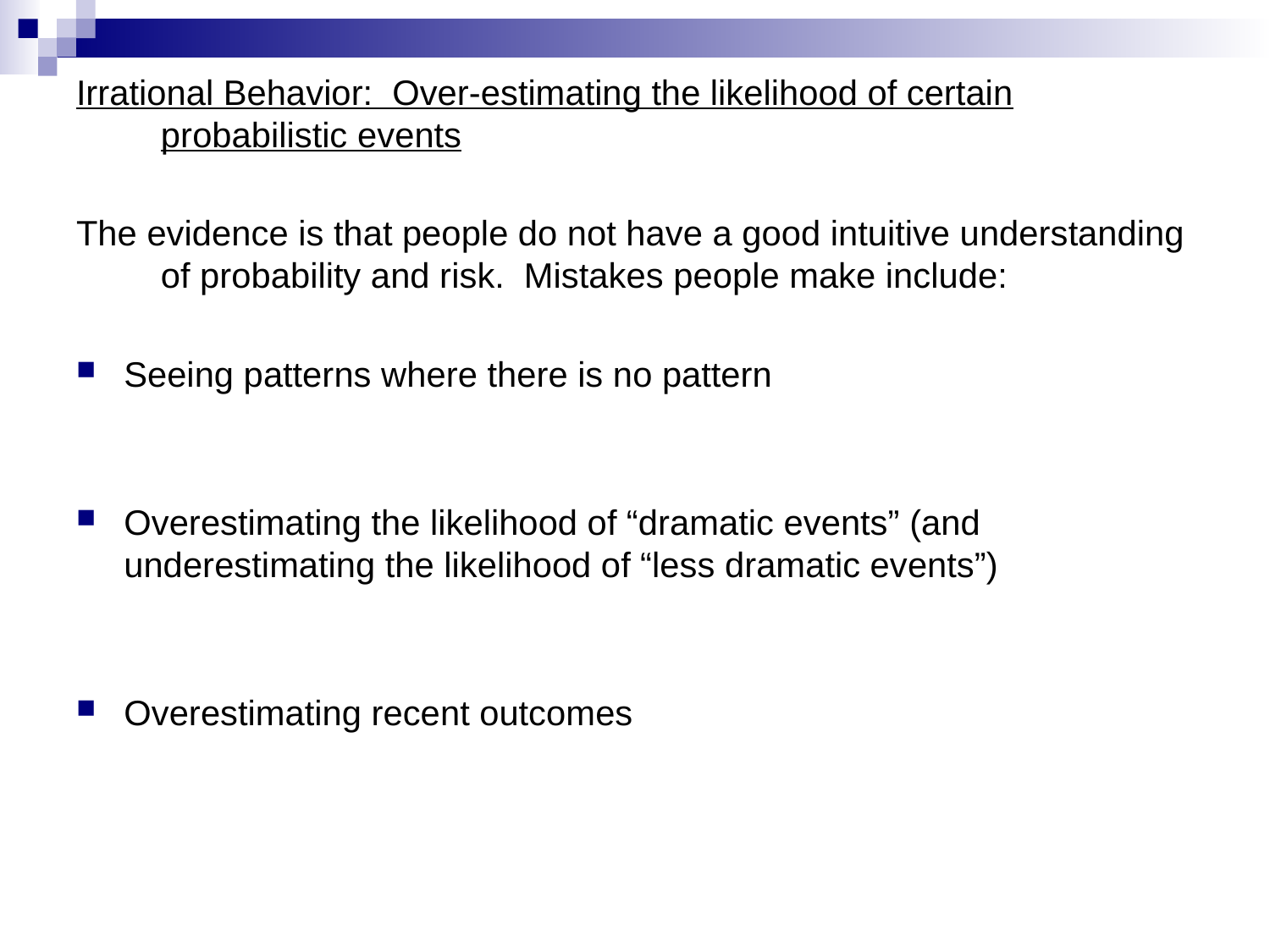

Irrational Behavior:  Over-estimating the likelihood of certain probabilistic events

The evidence is that people do not have a good intuitive understanding of probability and risk.  Mistakes people make include:

Seeing patterns where there is no pattern

Overestimating the likelihood of “dramatic events” (and underestimating the likelihood of “less dramatic events”)

Overestimating recent outcomes